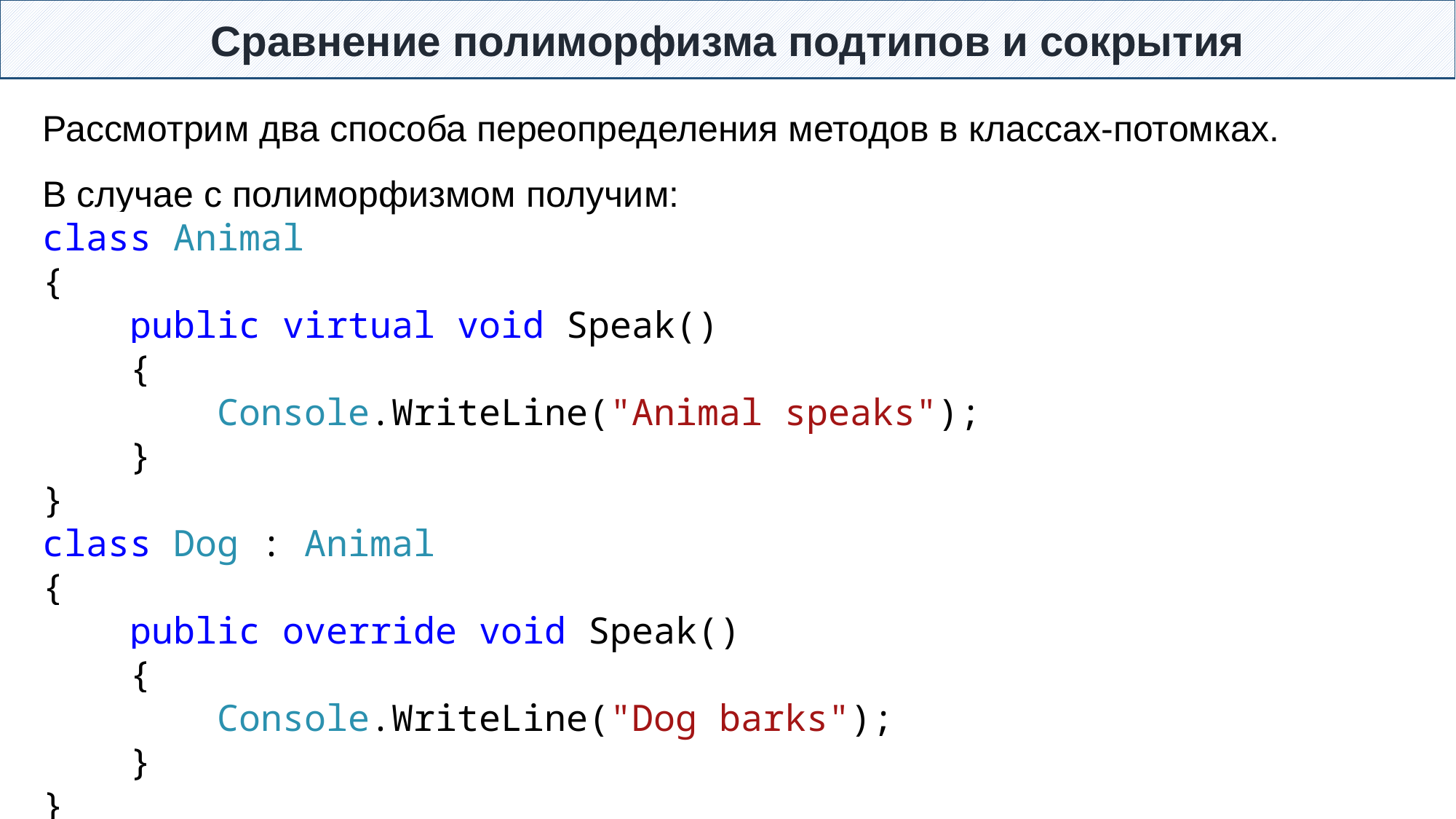

Сравнение полиморфизма подтипов и сокрытия
Рассмотрим два способа переопределения методов в классах-потомках.
В случае с полиморфизмом получим:
class Animal
{
    public virtual void Speak()
    {
        Console.WriteLine("Animal speaks");
    }
}
class Dog : Animal
{
    public override void Speak()
    {
        Console.WriteLine("Dog barks");
    }
}